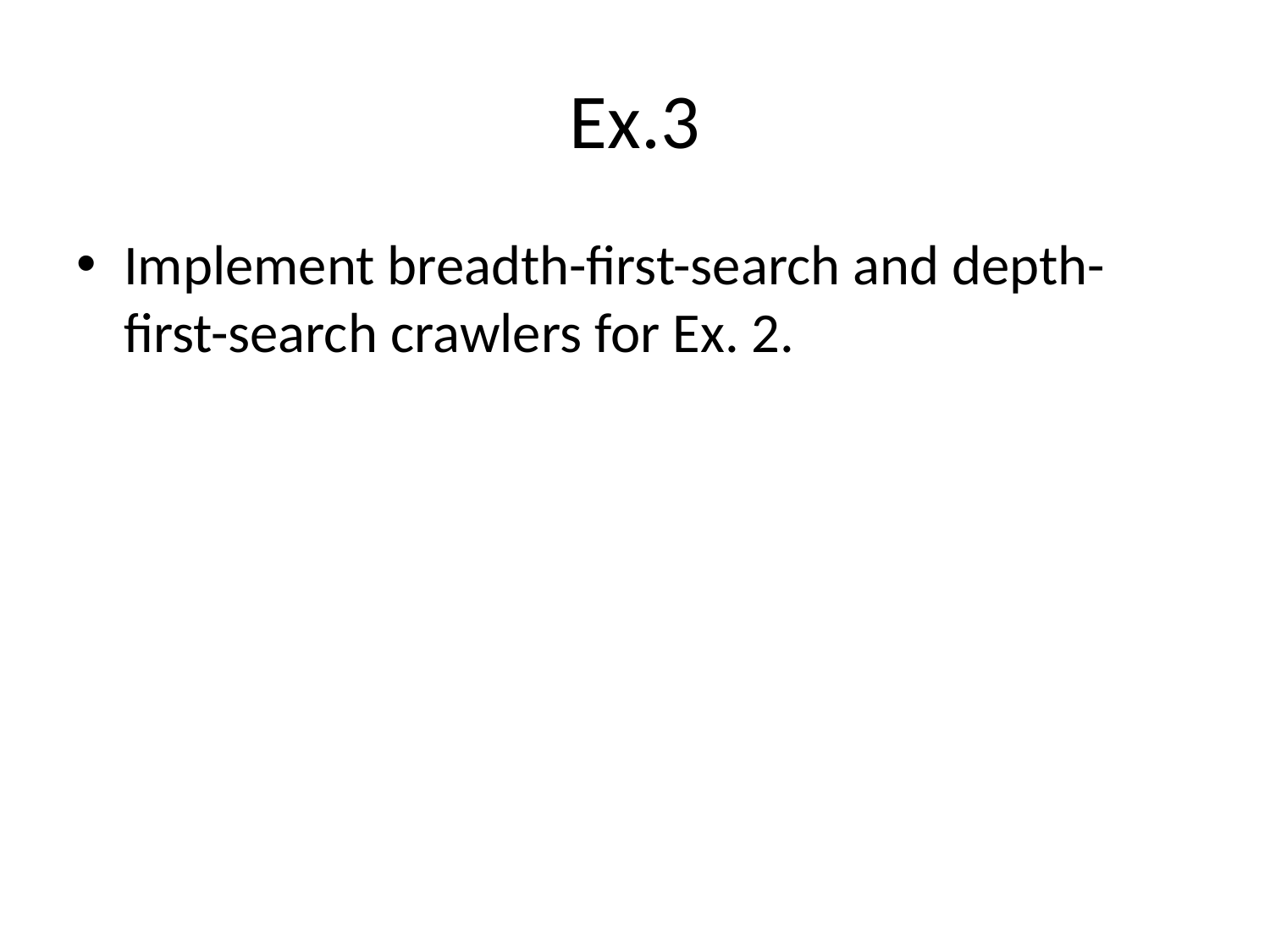

# Ex.3
Implement breadth-first-search and depth-first-search crawlers for Ex. 2.